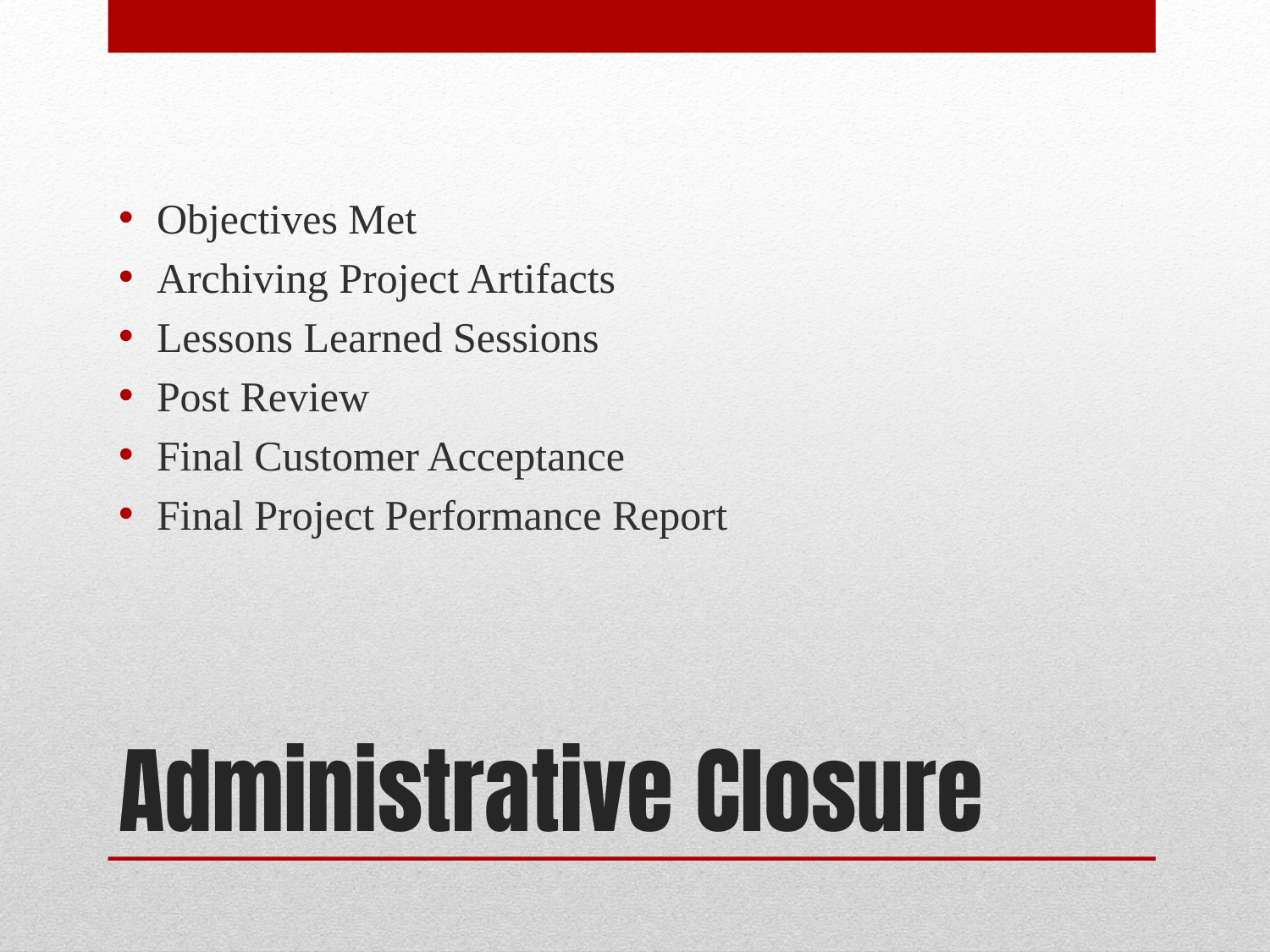

Objectives Met
Archiving Project Artifacts
Lessons Learned Sessions
Post Review
Final Customer Acceptance
Final Project Performance Report
# Administrative Closure